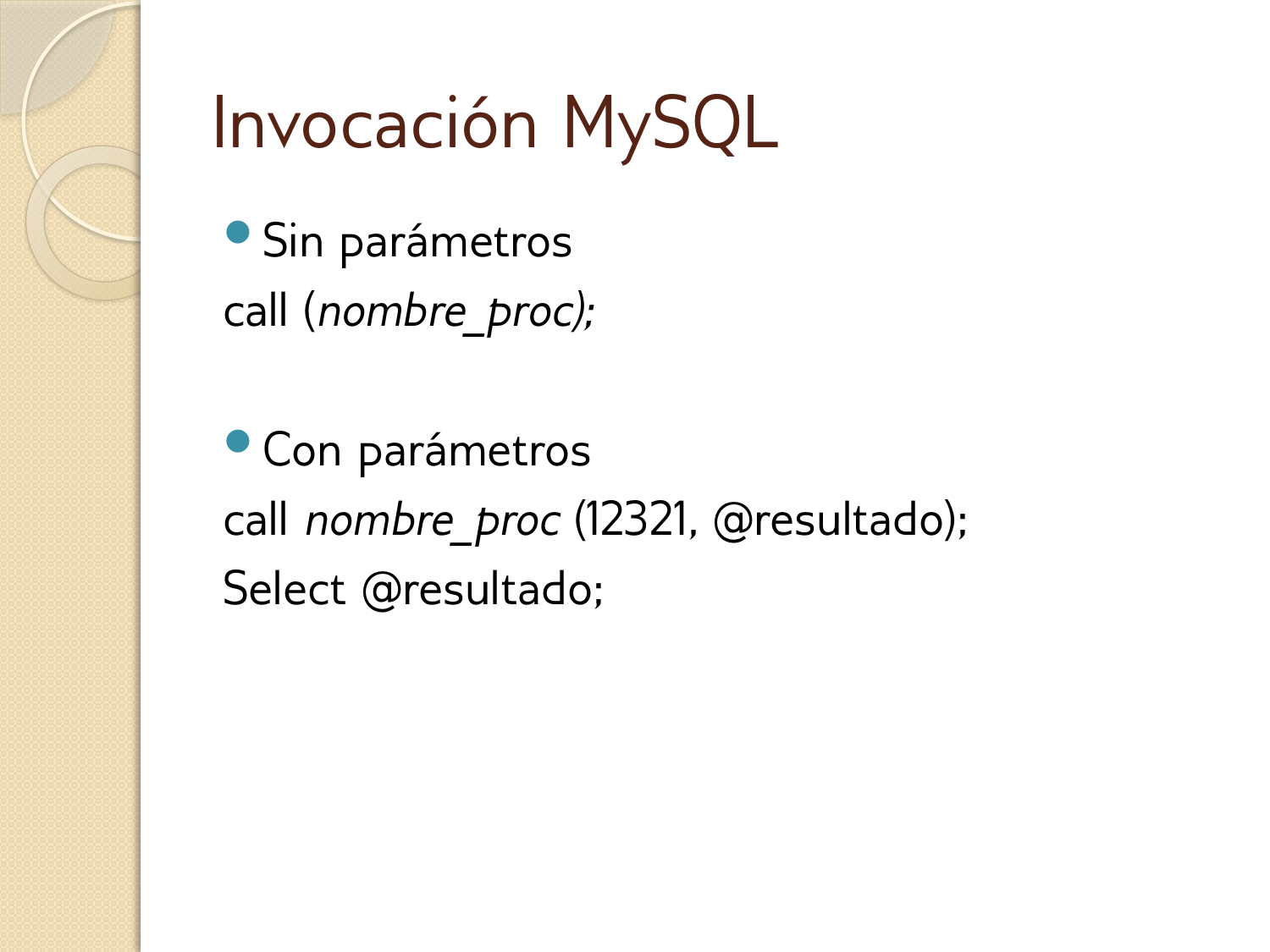

# Invocación MySQL
Sin parámetros
call (nombre_proc);

Con parámetros
call nombre_proc (12321, @resultado);
Select @resultado;